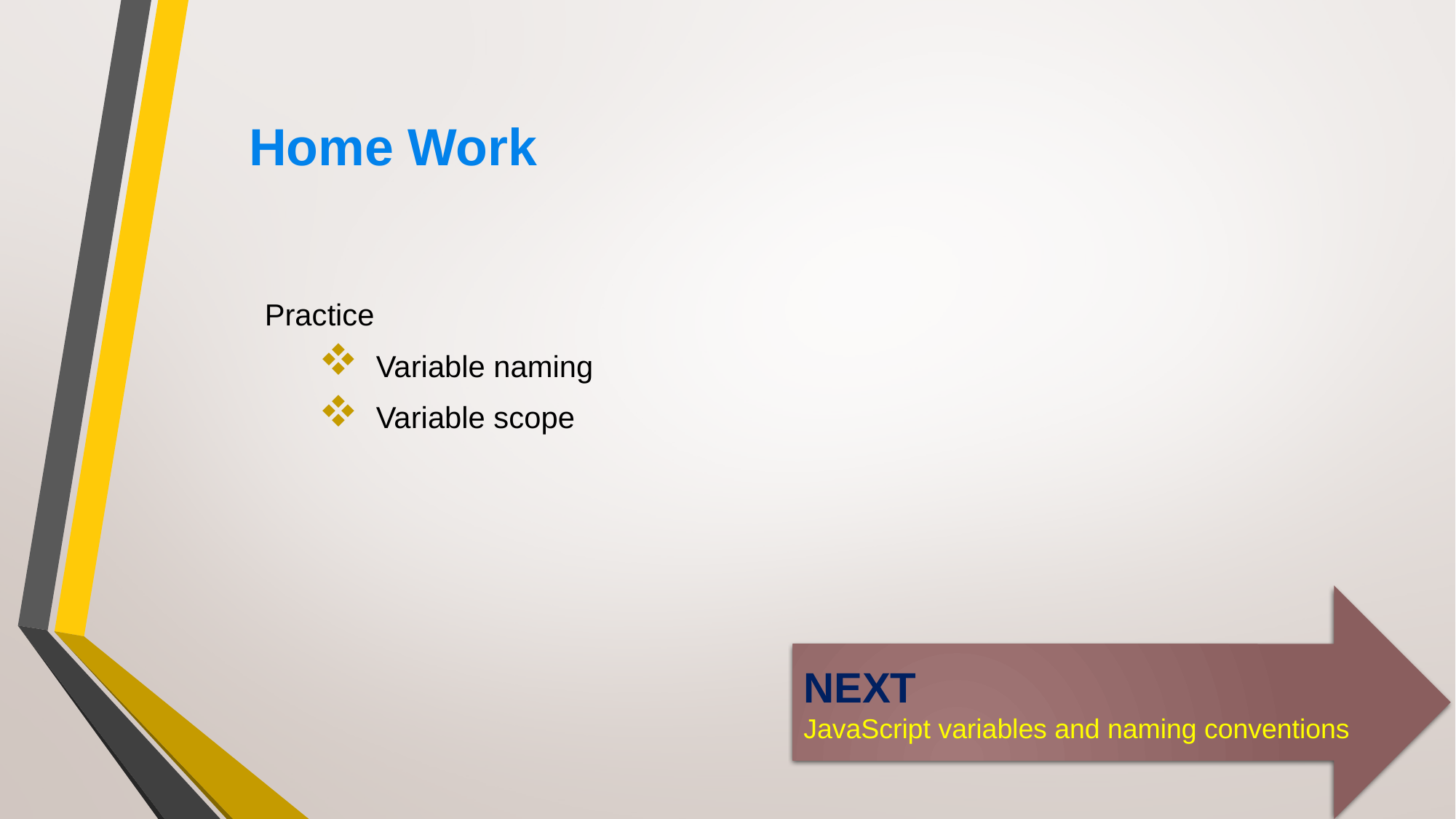

# Home Work
Practice
  Variable naming
  Variable scope
NEXT
JavaScript variables and naming conventions